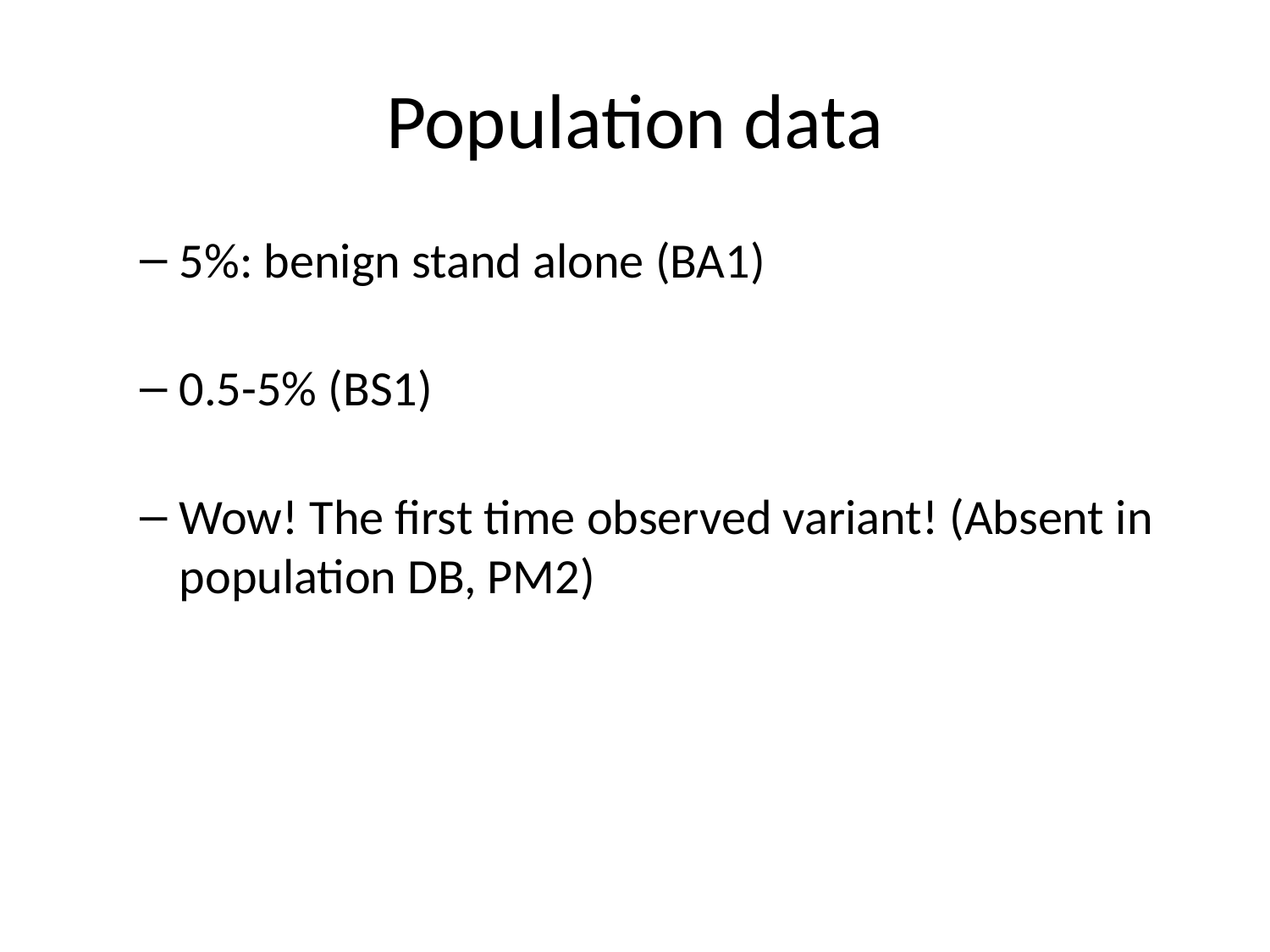

# Population data
5%: benign stand alone (BA1)
0.5-5% (BS1)
Wow! The first time observed variant! (Absent in population DB, PM2)